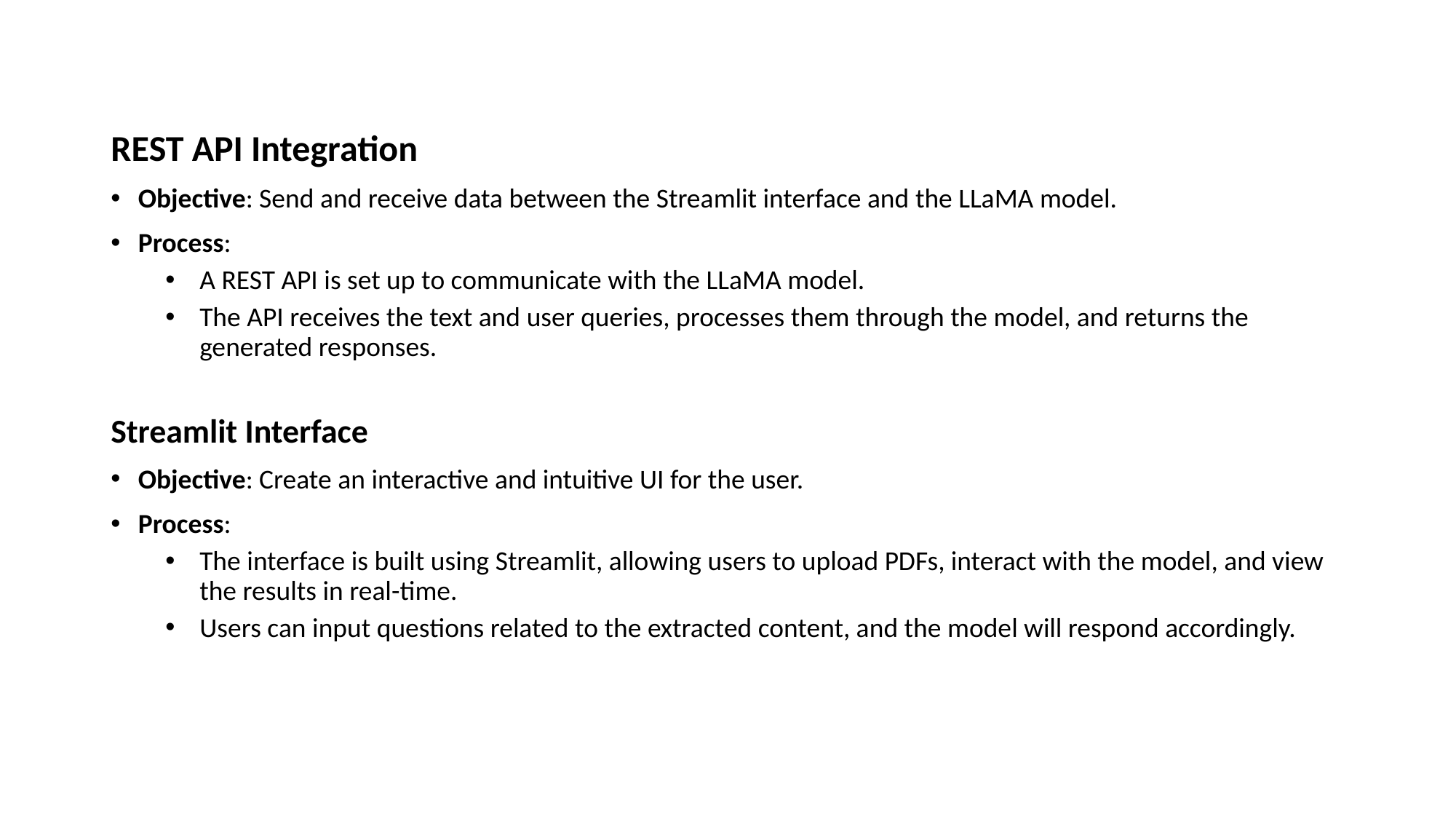

REST API Integration
Objective: Send and receive data between the Streamlit interface and the LLaMA model.
Process:
A REST API is set up to communicate with the LLaMA model.
The API receives the text and user queries, processes them through the model, and returns the generated responses.

Streamlit Interface
Objective: Create an interactive and intuitive UI for the user.
Process:
The interface is built using Streamlit, allowing users to upload PDFs, interact with the model, and view the results in real-time.
Users can input questions related to the extracted content, and the model will respond accordingly.